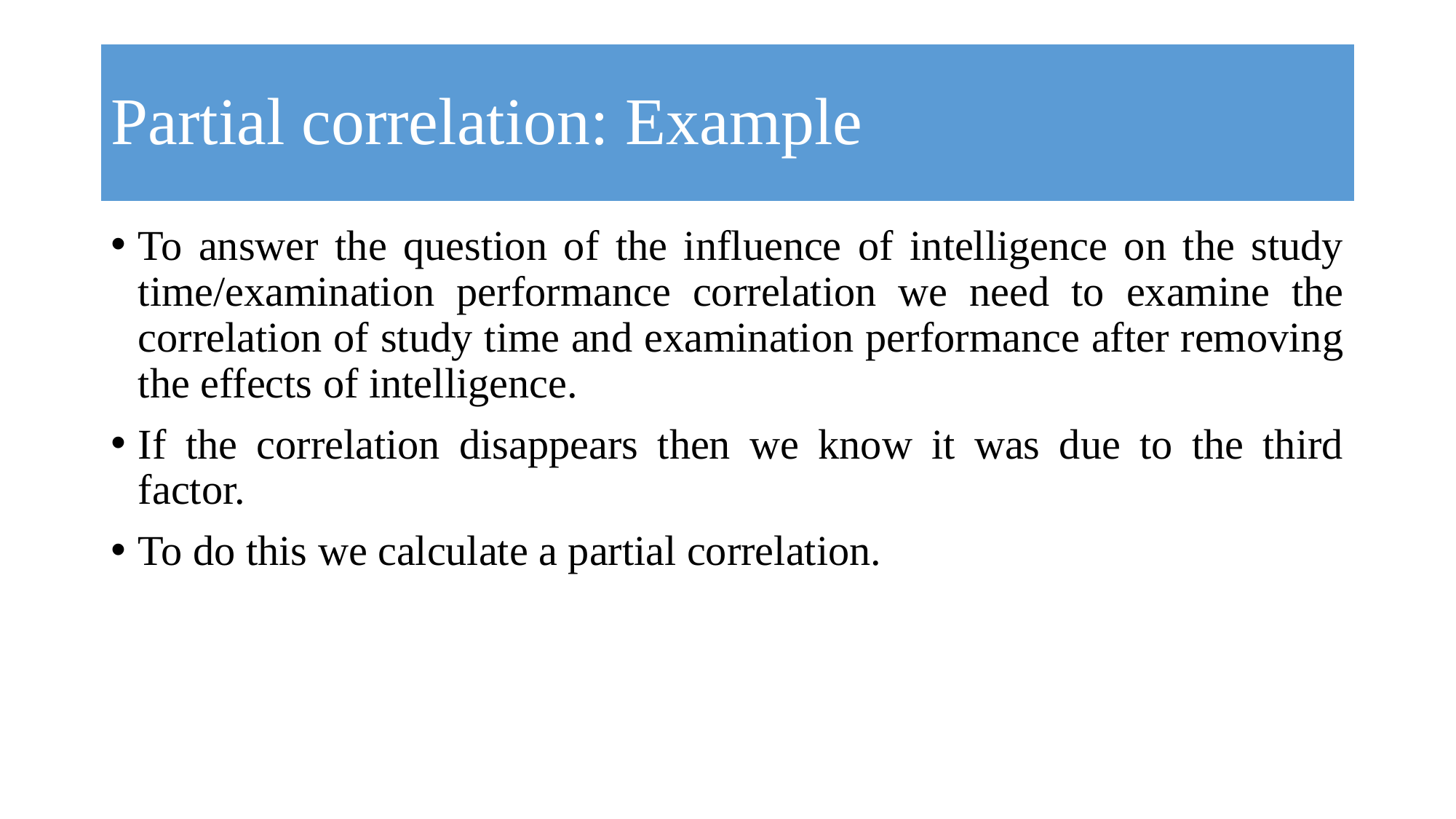

# Partial correlation: Example
To answer the question of the influence of intelligence on the study time/examination performance correlation we need to examine the correlation of study time and examination performance after removing the effects of intelligence.
If the correlation disappears then we know it was due to the third factor.
To do this we calculate a partial correlation.